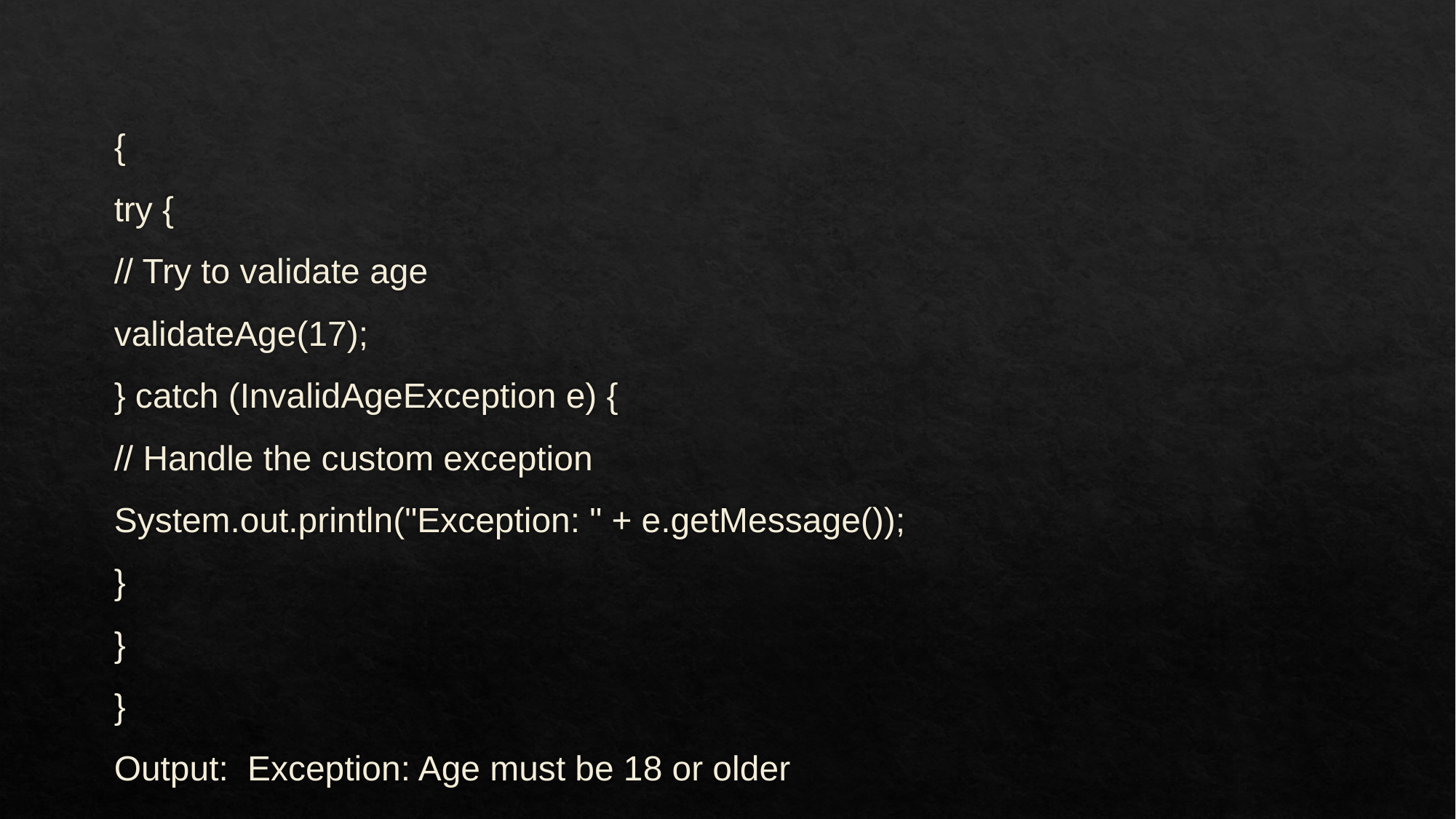

{
try {
// Try to validate age
validateAge(17);
} catch (InvalidAgeException e) {
// Handle the custom exception
System.out.println("Exception: " + e.getMessage());
}
}
}
Output:  Exception: Age must be 18 or older